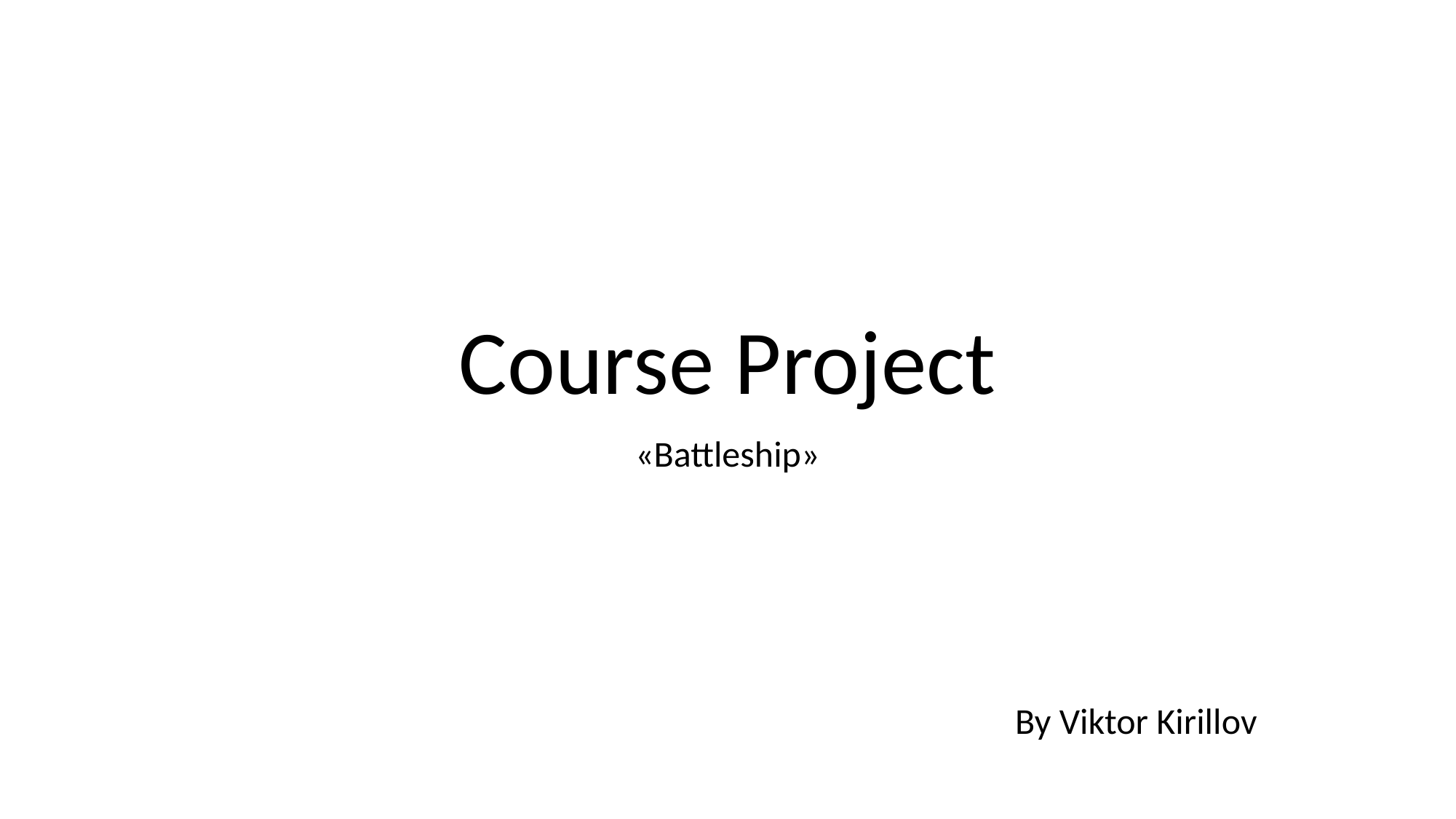

# Course Project
«Battleship»
By Viktor Kirillov